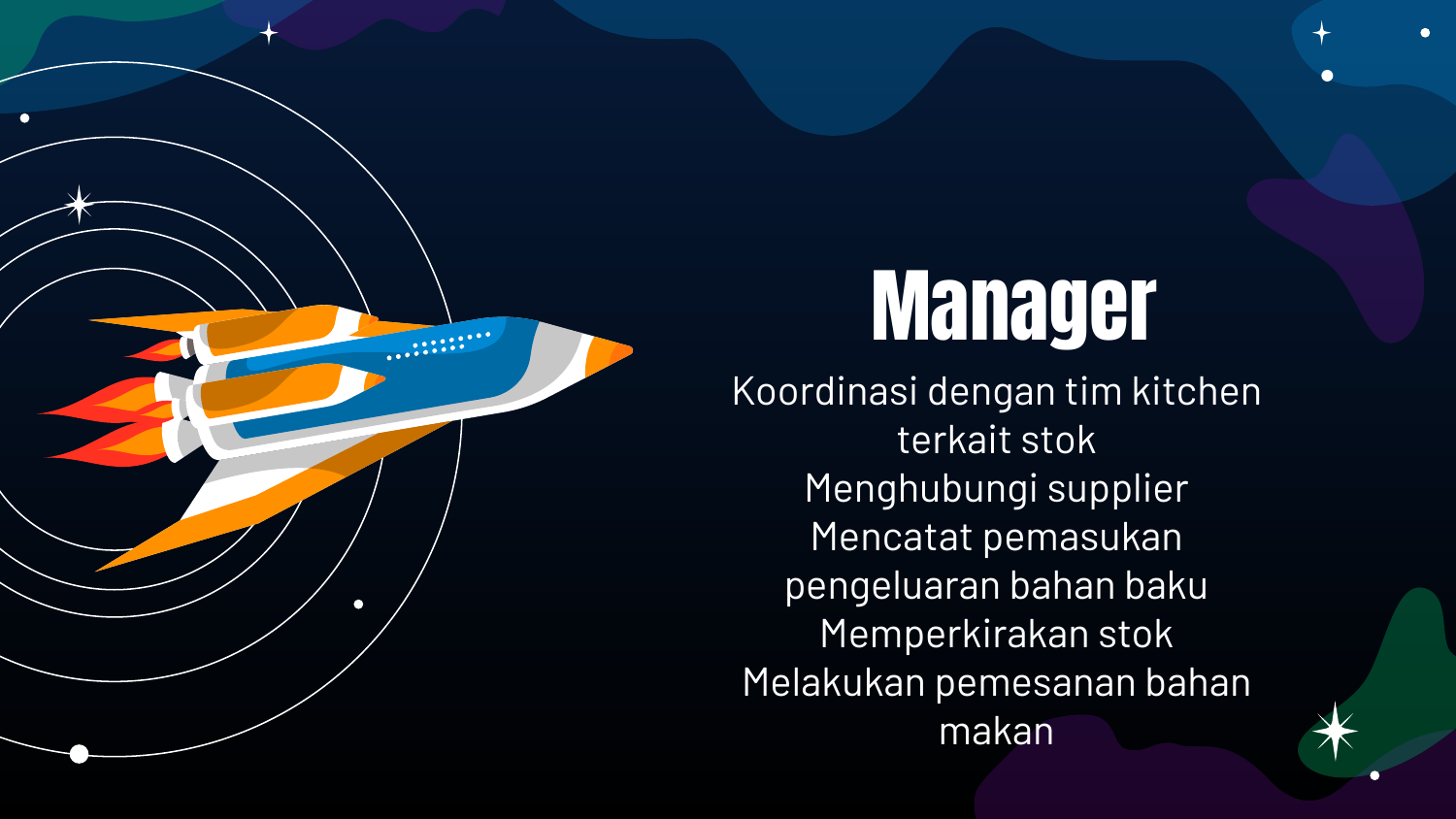

# Manager

Koordinasi dengan tim kitchen terkait stok
Menghubungi supplier
Mencatat pemasukan pengeluaran bahan baku
Memperkirakan stok
Melakukan pemesanan bahan makan